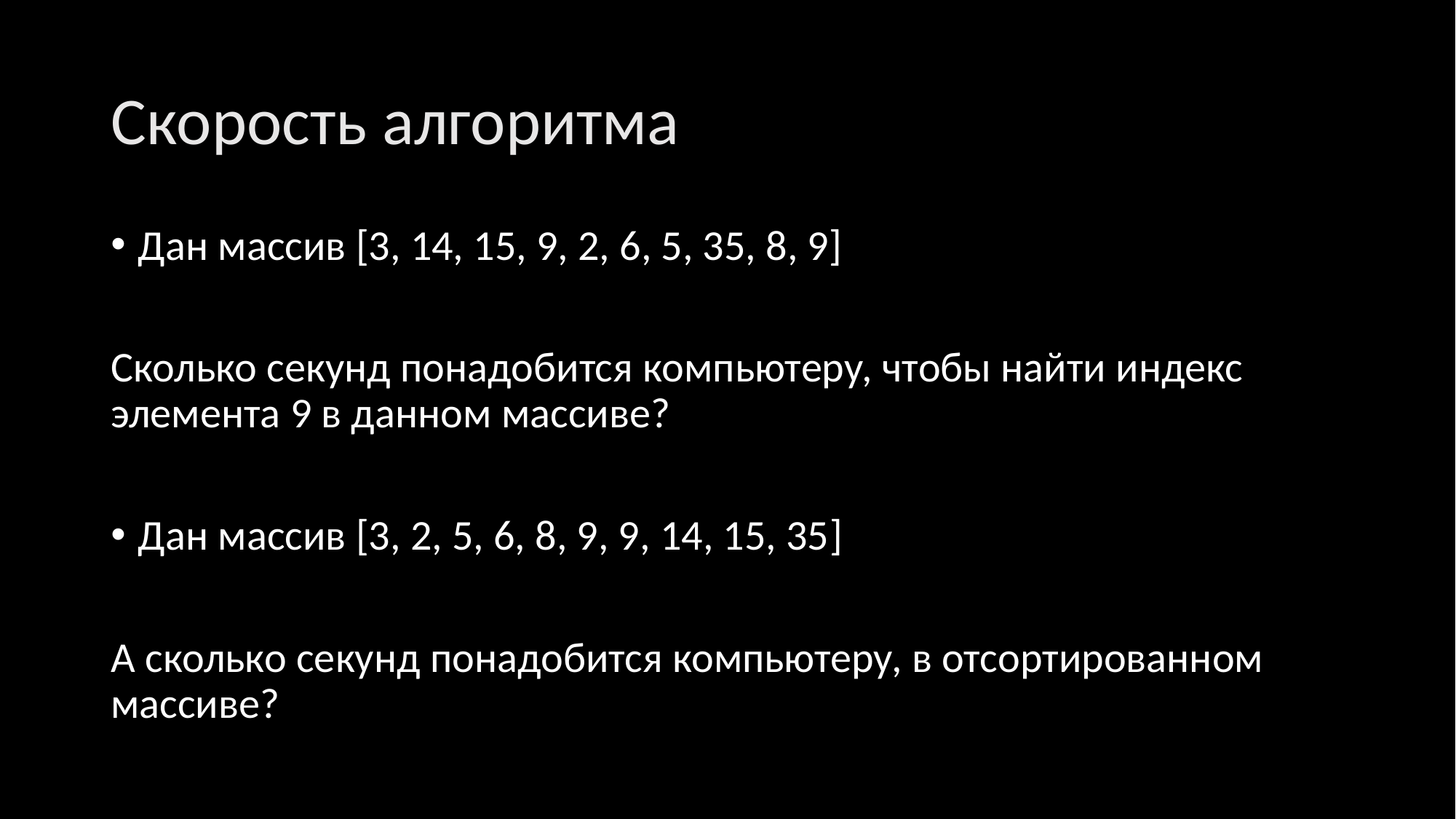

# Скорость алгоритма
Дан массив [3, 14, 15, 9, 2, 6, 5, 35, 8, 9]

Сколько секунд понадобится компьютеру, чтобы найти индекс элемента 9 в данном массиве?

Дан массив [3, 2, 5, 6, 8, 9, 9, 14, 15, 35]

А сколько секунд понадобится компьютеру, в отсортированном массиве?